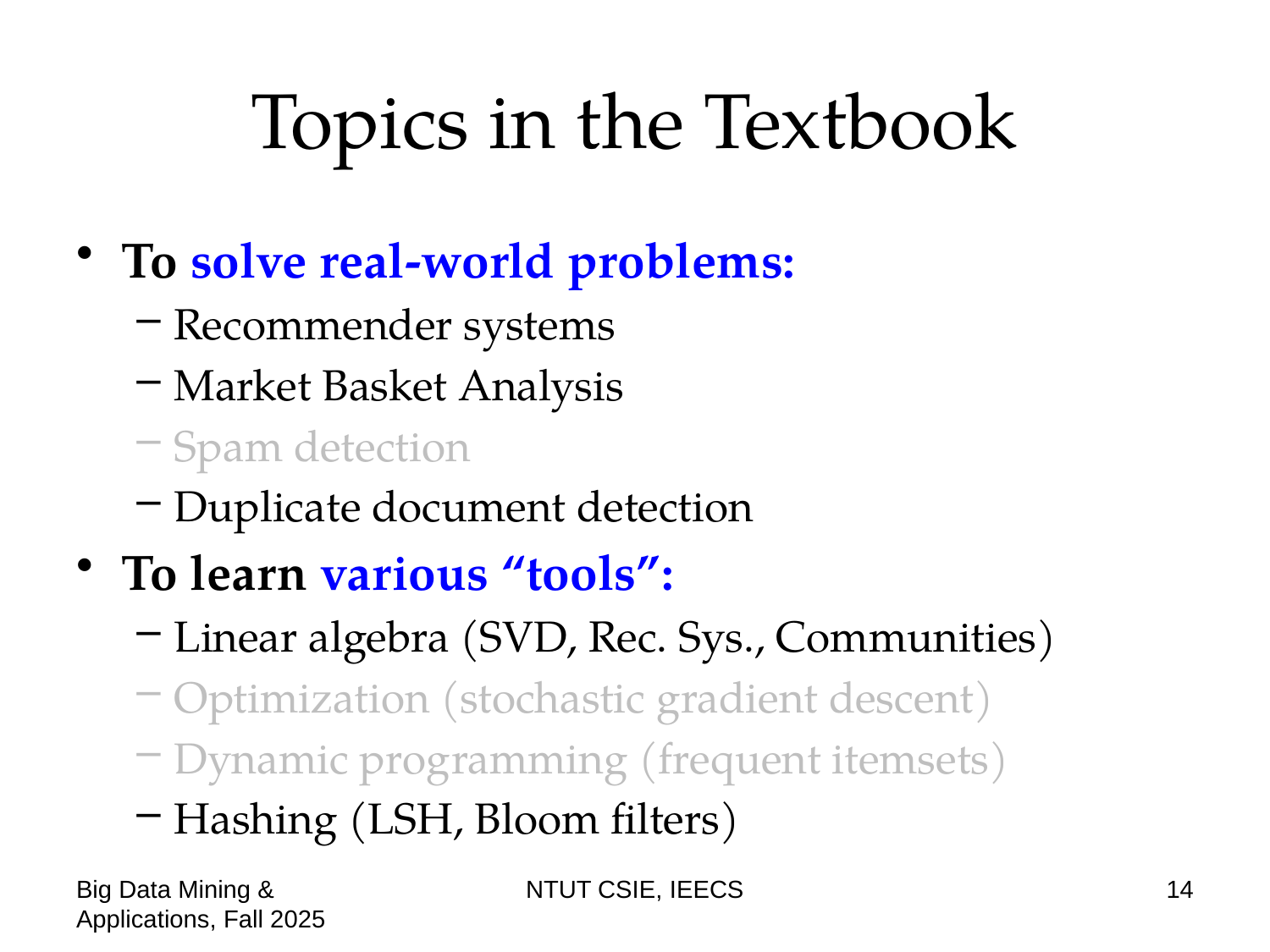

# Topics in the Textbook
To solve real-world problems:
Recommender systems
Market Basket Analysis
Spam detection
Duplicate document detection
To learn various “tools”:
Linear algebra (SVD, Rec. Sys., Communities)
Optimization (stochastic gradient descent)
Dynamic programming (frequent itemsets)
Hashing (LSH, Bloom filters)

Big Data Mining & Applications, Fall 2025
NTUT CSIE, IEECS
14